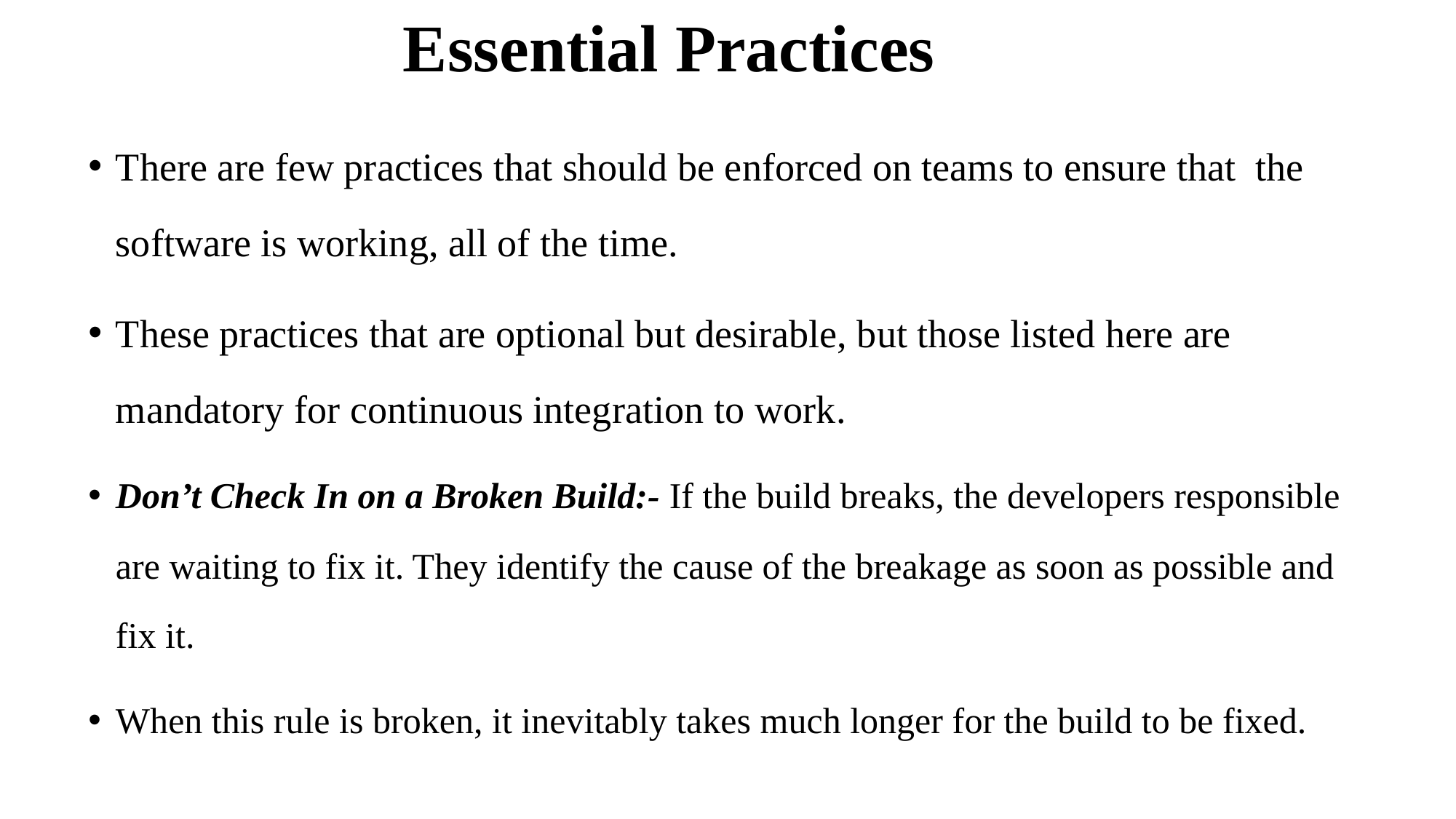

# Essential Practices
There are few practices that should be enforced on teams to ensure that  the software is working, all of the time.
These practices that are optional but desirable, but those listed here are mandatory for continuous integration to work.
Don’t Check In on a Broken Build:- If the build breaks, the developers responsible are waiting to fix it. They identify the cause of the breakage as soon as possible and fix it.
When this rule is broken, it inevitably takes much longer for the build to be fixed.